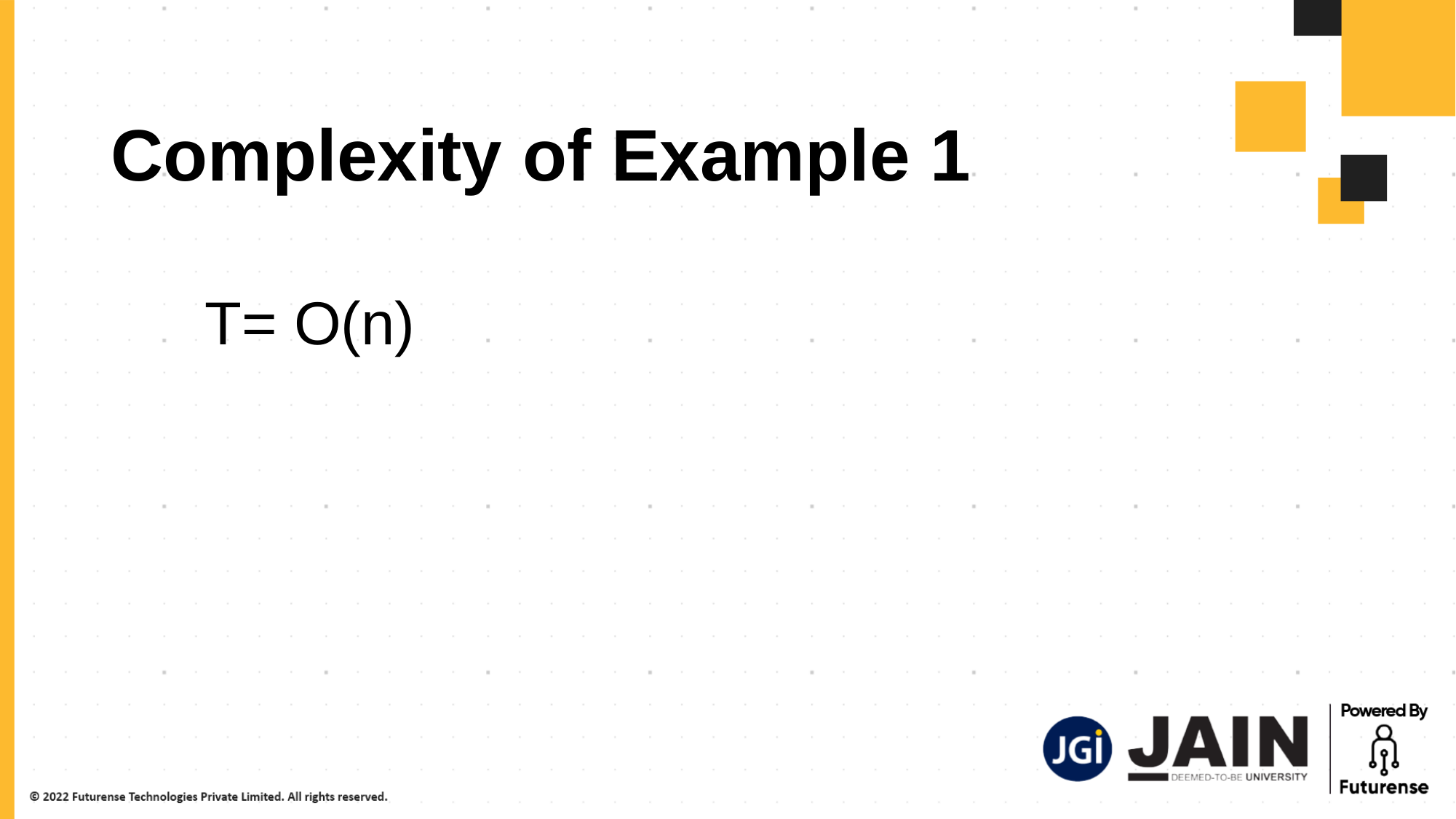

# Complexity of Example 1
T= O(n)